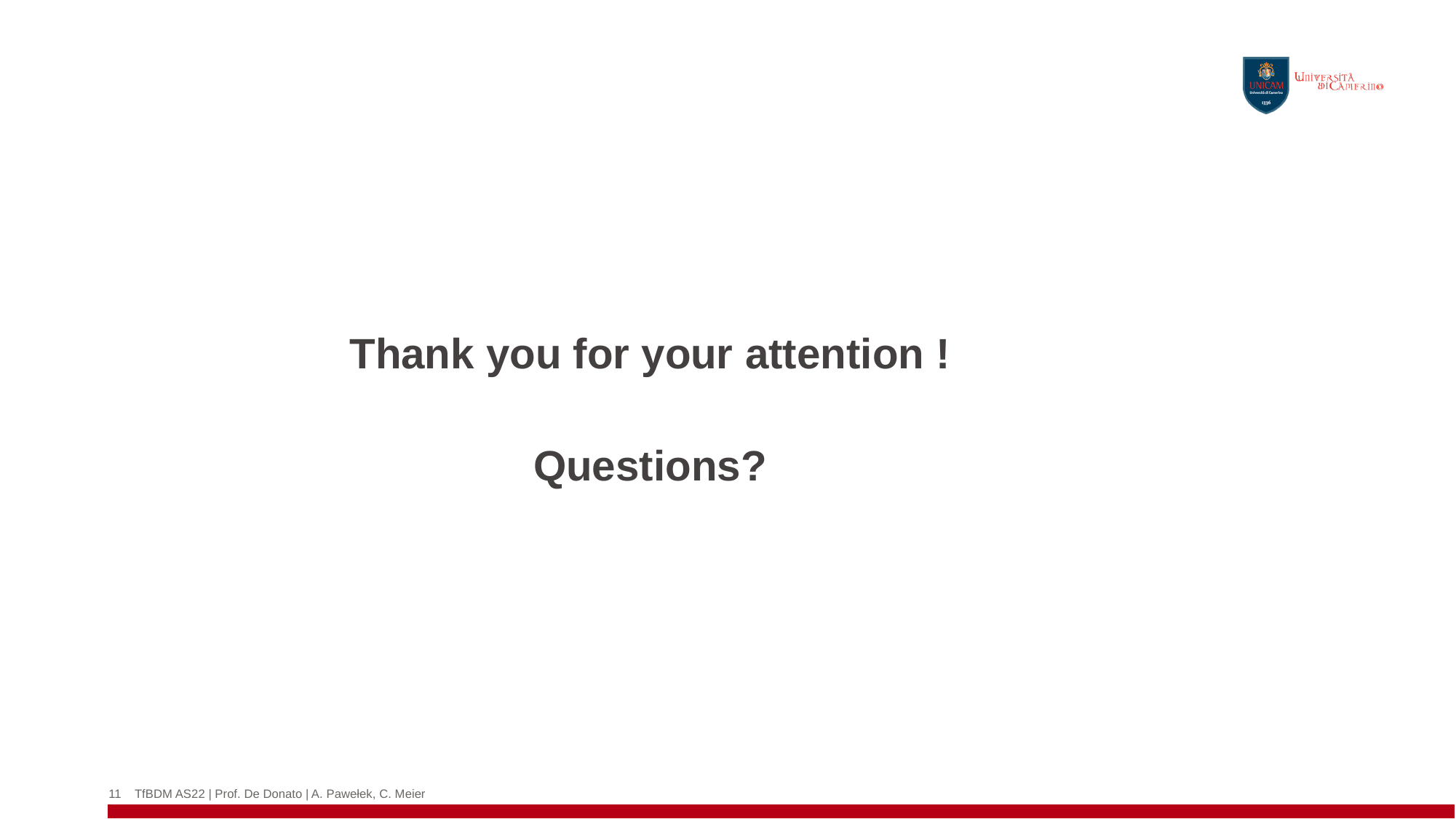

# Thank you for your attention ! Questions?
11
TfBDM AS22 | Prof. De Donato | A. Pawełek, C. Meier